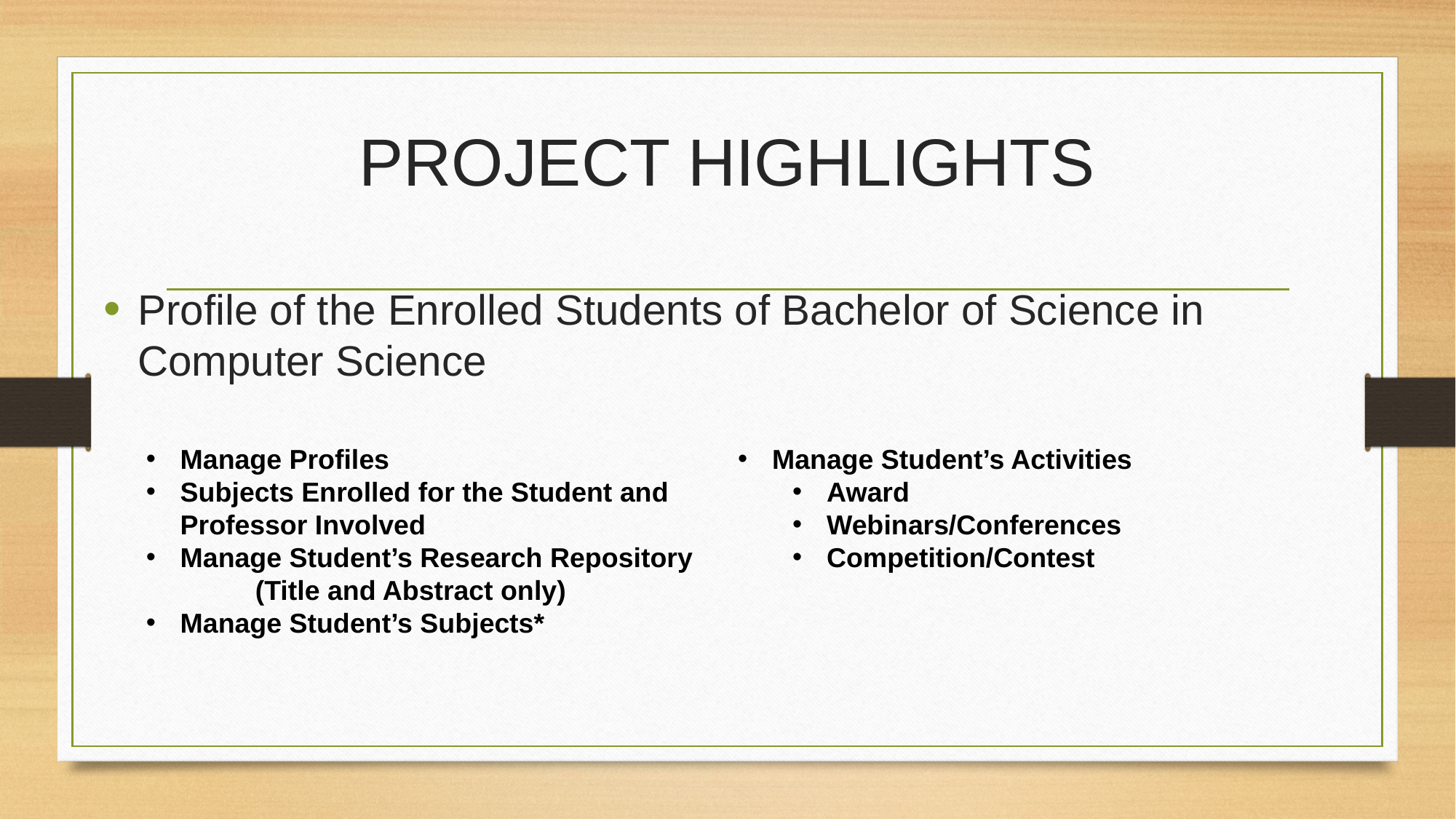

# PROJECT HIGHLIGHTS
Profile of the Enrolled Students of Bachelor of Science in Computer Science
Manage Profiles
Subjects Enrolled for the Student and Professor Involved
Manage Student’s Research Repository
	(Title and Abstract only)
Manage Student’s Subjects*

Manage Student’s Activities
Award
Webinars/Conferences
Competition/Contest